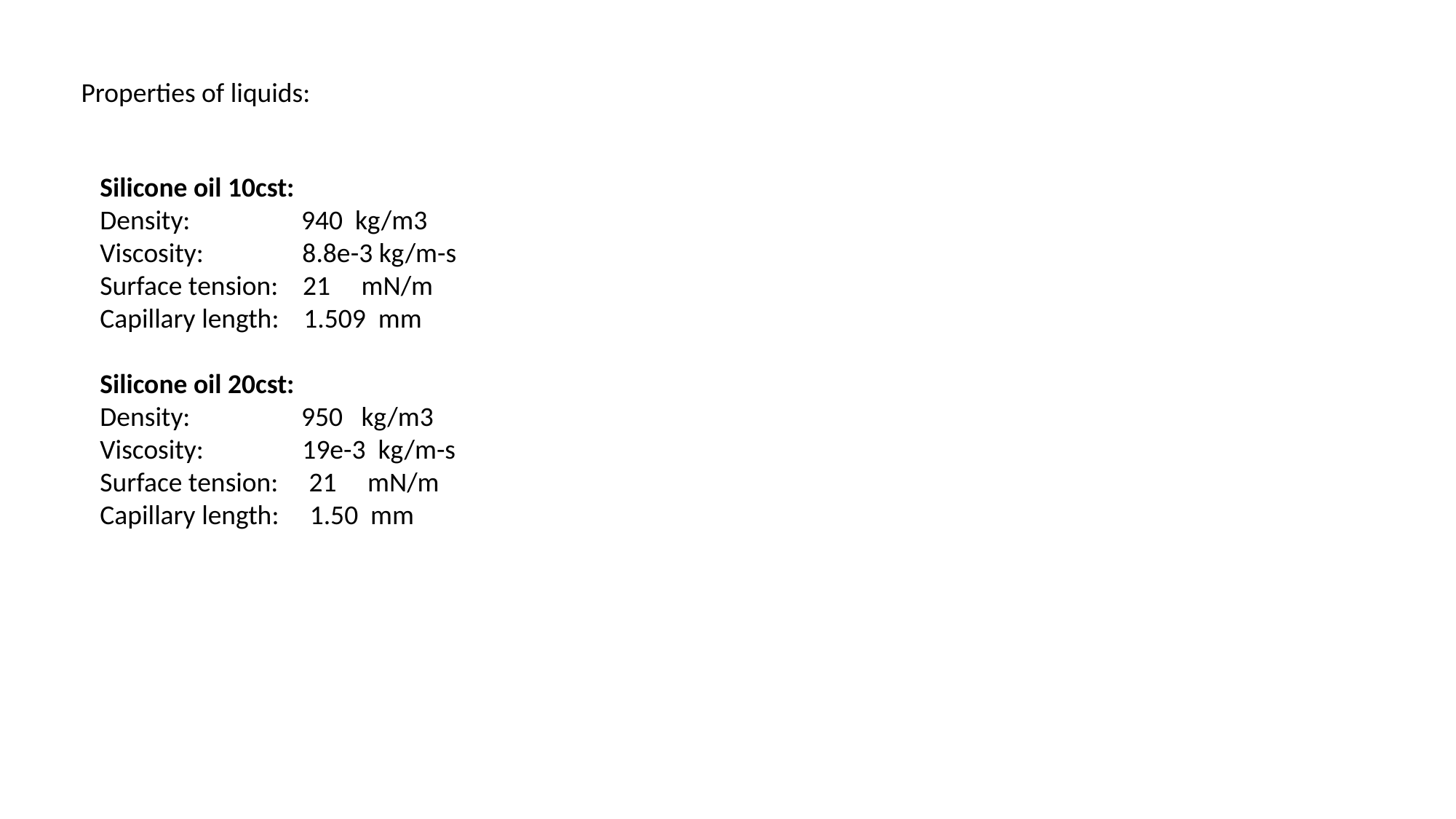

Properties of liquids:
Silicone oil 10cst:
Density:                  940  kg/m3
Viscosity:                8.8e-3 kg/m-s
Surface tension:    21     mN/m
Capillary length:    1.509  mm

Silicone oil 20cst:
Density:                  950   kg/m3
Viscosity:                19e-3  kg/m-s
Surface tension:     21     mN/m
Capillary length:     1.50  mm